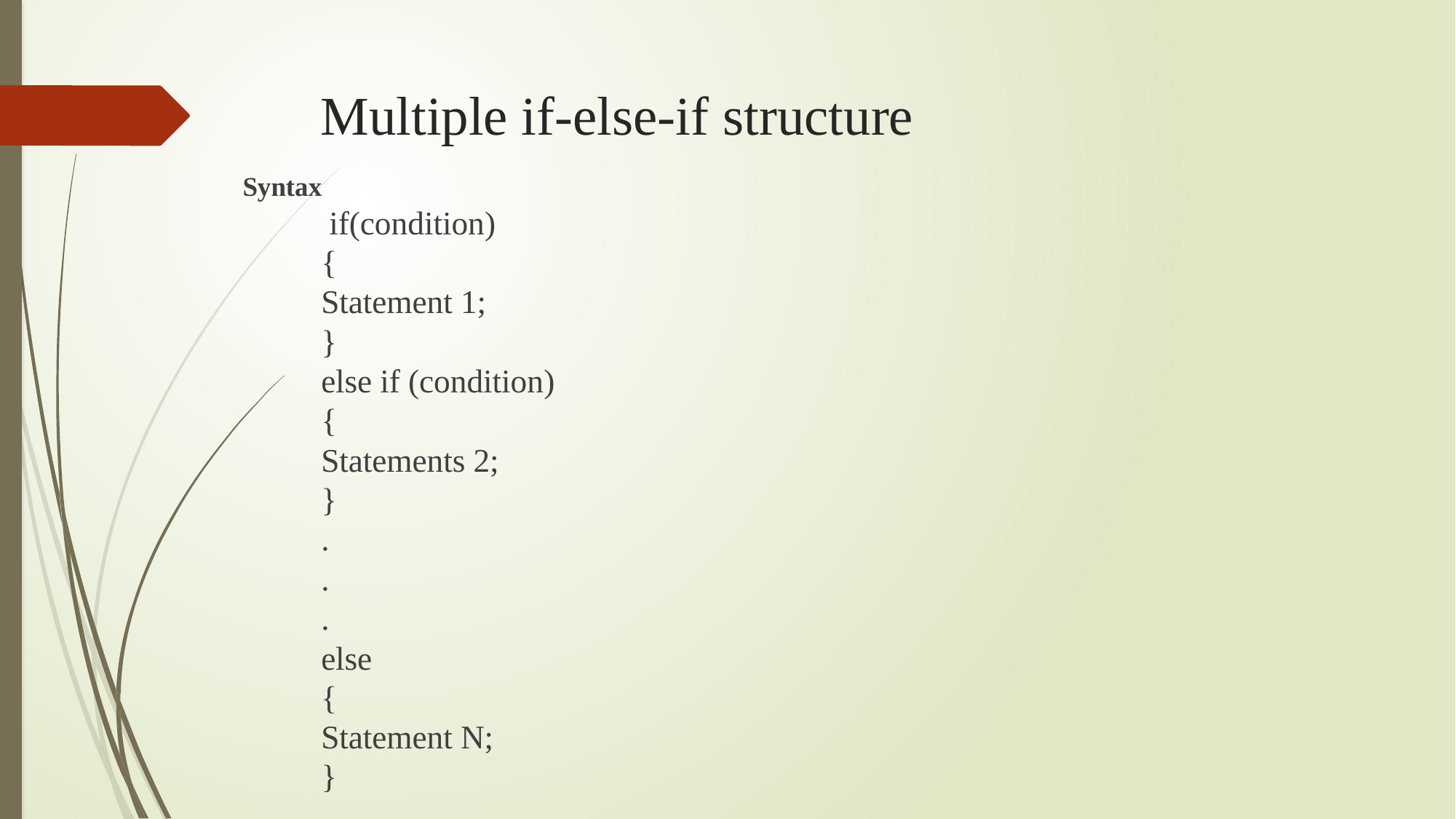

# Multiple if-else-if structure
Syntax
 if(condition)
{
		Statement 1;
}
else if (condition)
{
		Statements 2;
}
.
.
.
else
{
		Statement N;
}